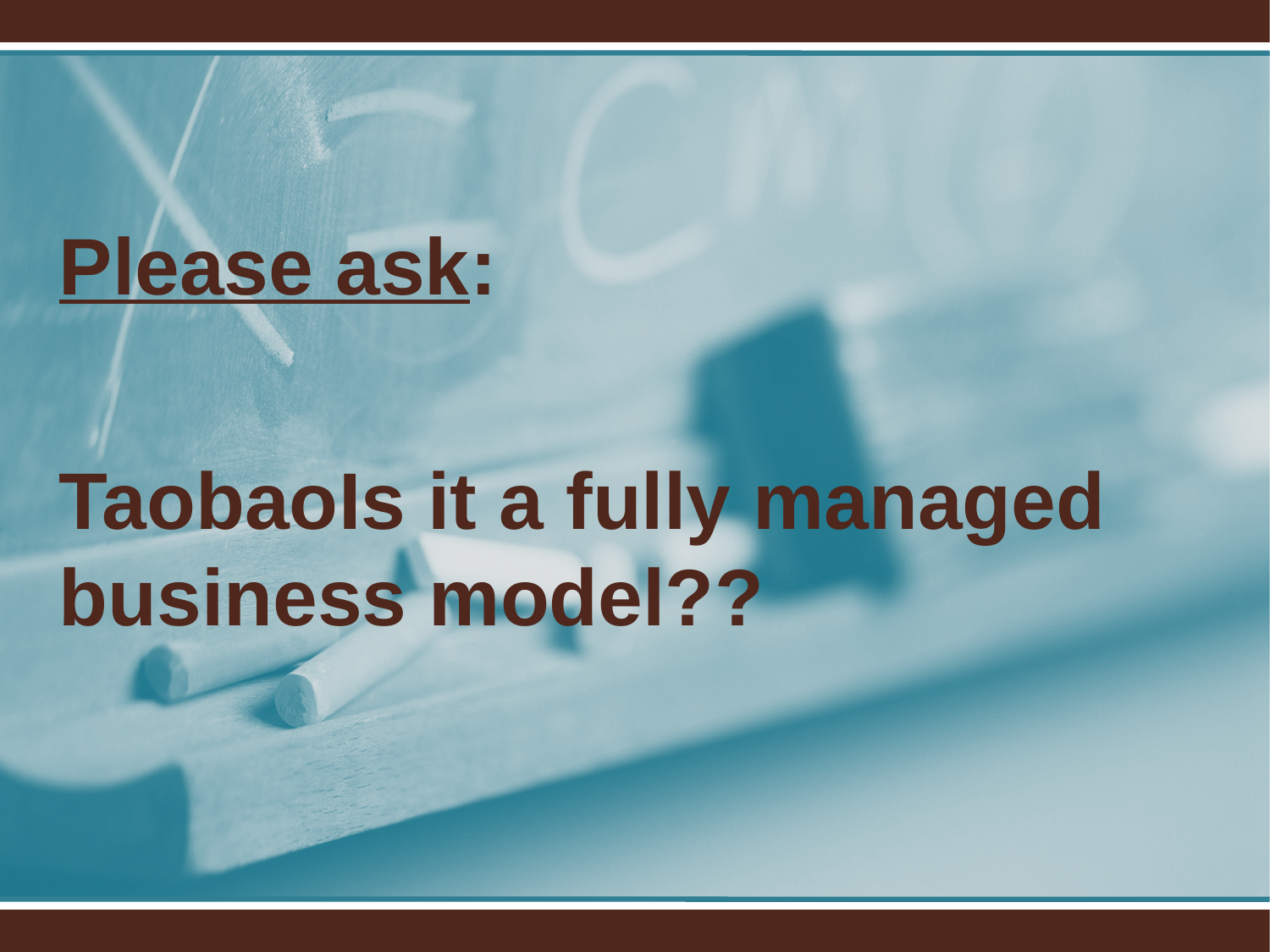

Please ask:

TaobaoIs it a fully managed business model??